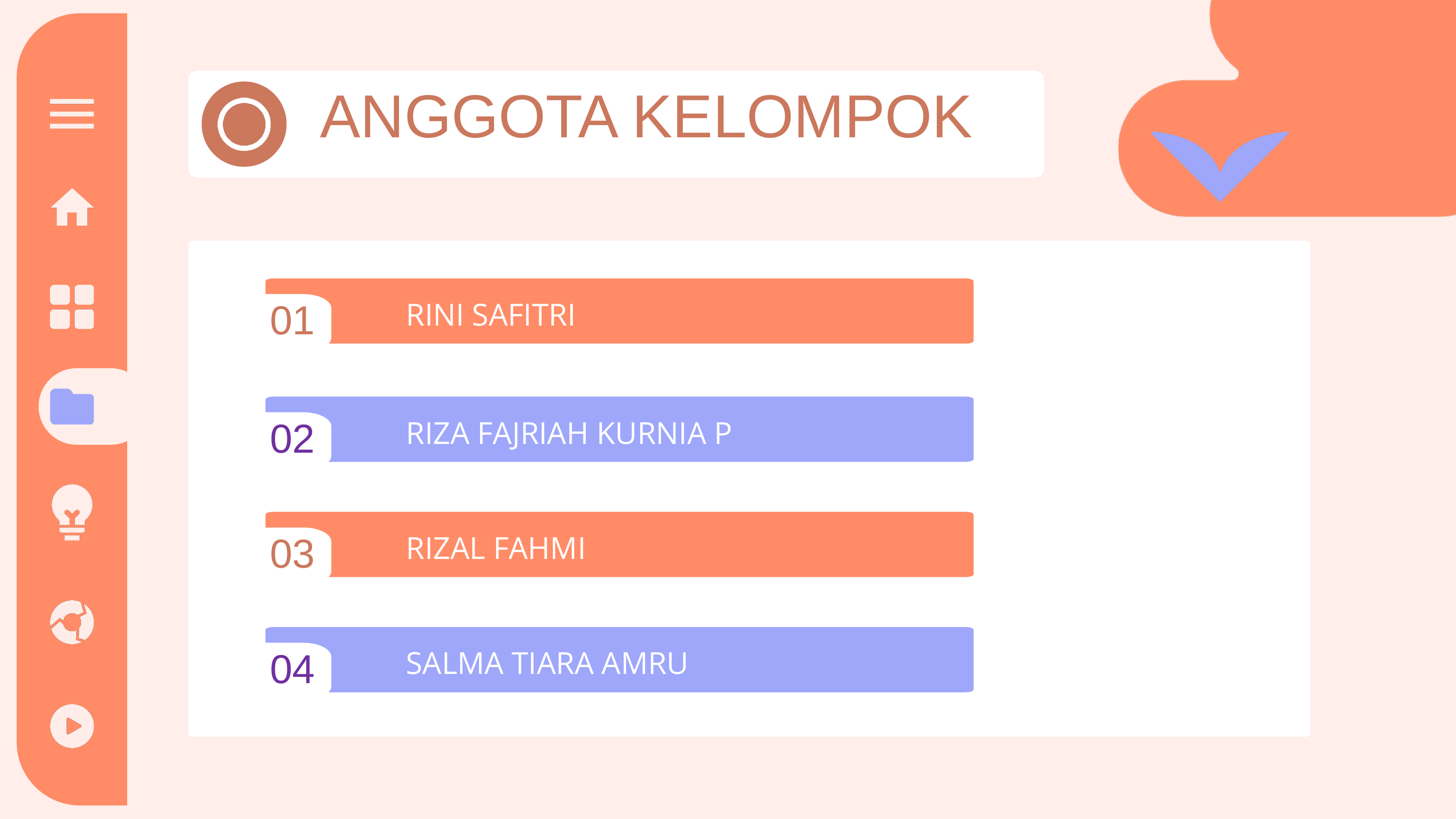

ANGGOTA KELOMPOK

RINI SAFITRI
01

RIZA FAJRIAH KURNIA P
02

RIZAL FAHMI
03

SALMA TIARA AMRU
04